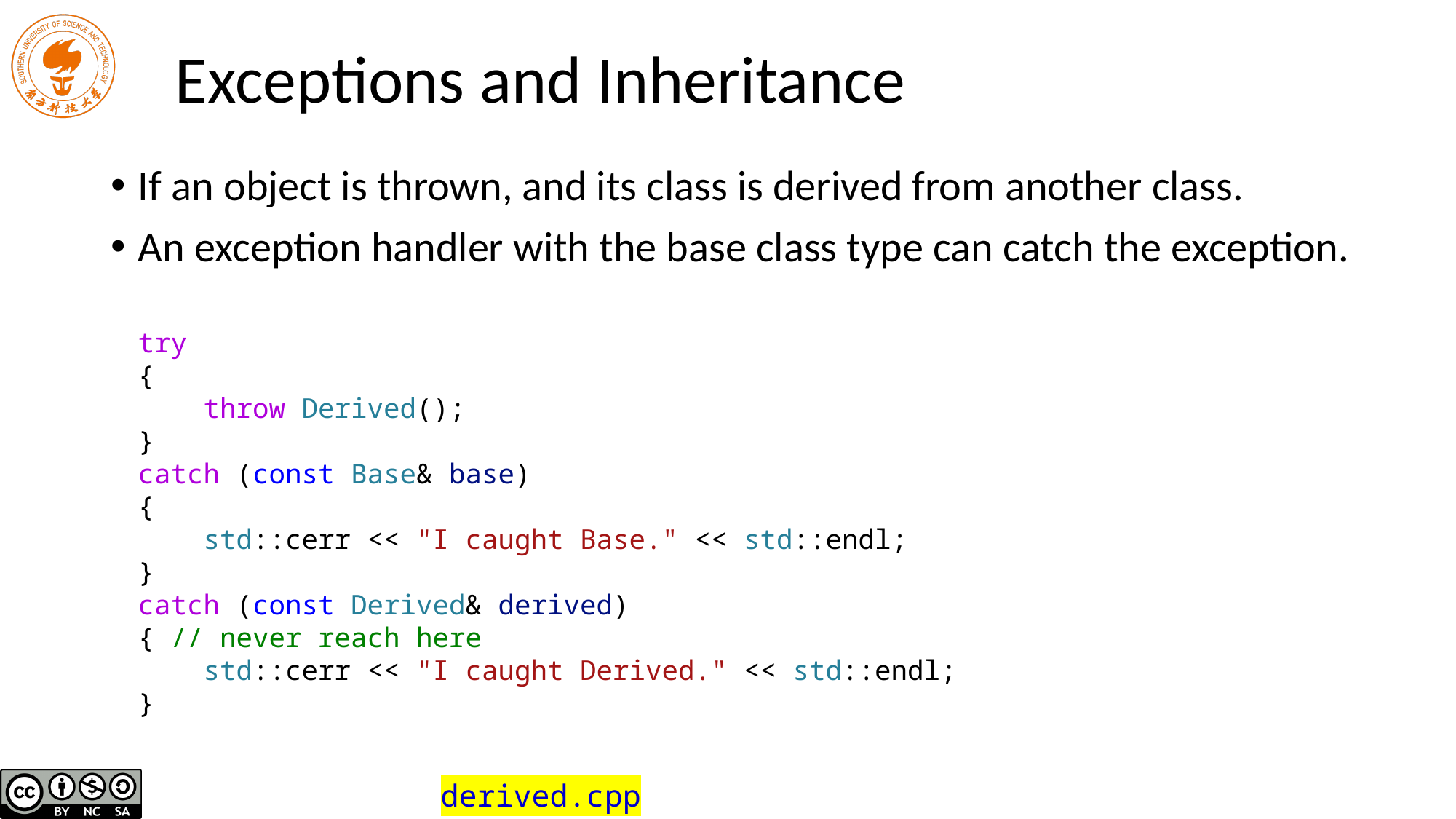

# Exceptions and Inheritance
If an object is thrown, and its class is derived from another class.
An exception handler with the base class type can catch the exception.
try
{
    throw Derived();
}
catch (const Base& base)
{
    std::cerr << "I caught Base." << std::endl;
}
catch (const Derived& derived)
{ // never reach here
    std::cerr << "I caught Derived." << std::endl;
}
derived.cpp